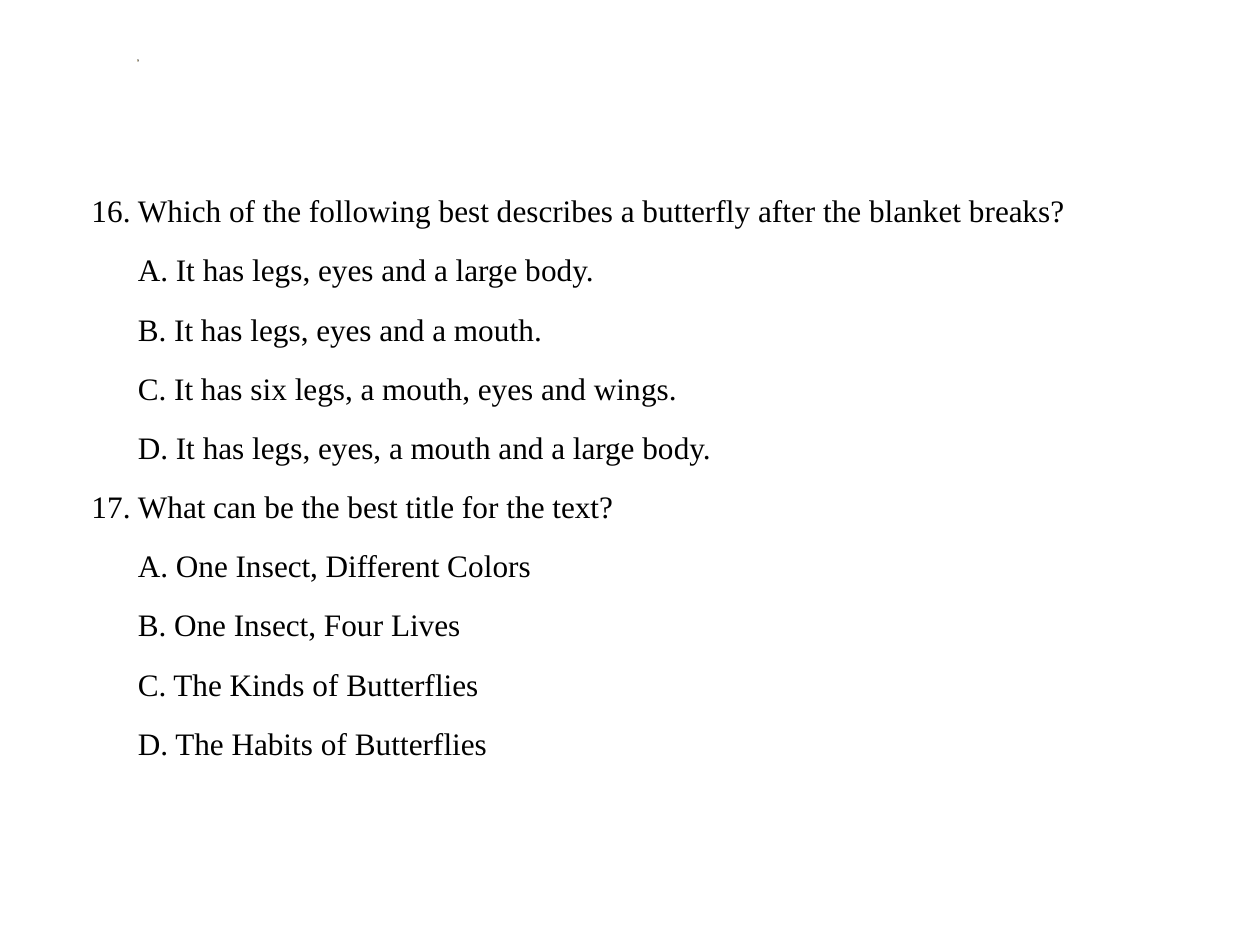

16. Which of the following best describes a butterfly after the blanket breaks?
      A. It has legs, eyes and a large body.
      B. It has legs, eyes and a mouth.
      C. It has six legs, a mouth, eyes and wings.
      D. It has legs, eyes, a mouth and a large body.
17. What can be the best title for the text?
      A. One Insect, Different Colors
      B. One Insect, Four Lives
      C. The Kinds of Butterflies
      D. The Habits of Butterflies